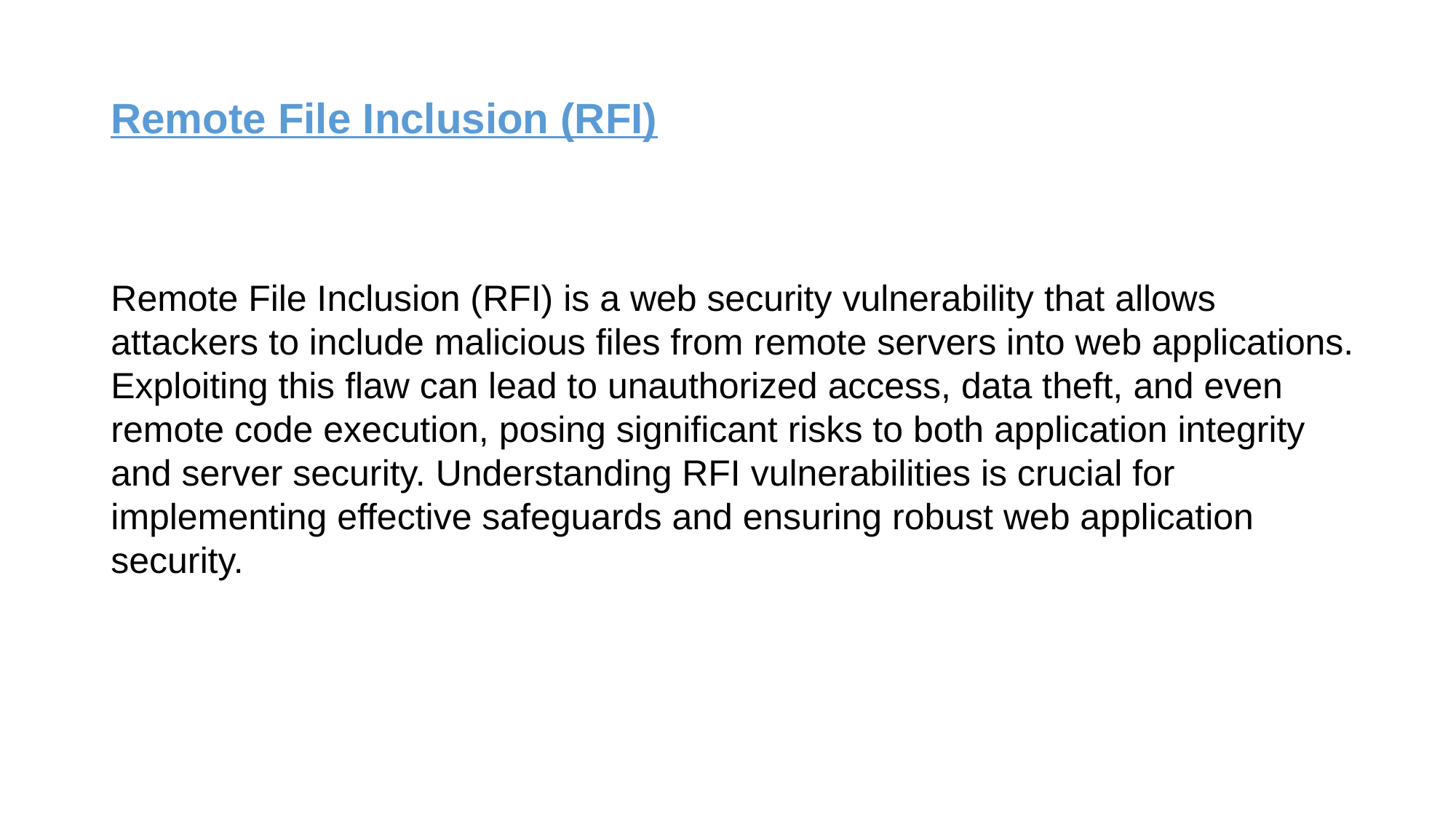

Remote File Inclusion (RFI)

Remote File Inclusion (RFI) is a web security vulnerability that allows attackers to include malicious files from remote servers into web applications. Exploiting this flaw can lead to unauthorized access, data theft, and even remote code execution, posing significant risks to both application integrity and server security. Understanding RFI vulnerabilities is crucial for implementing effective safeguards and ensuring robust web application security.